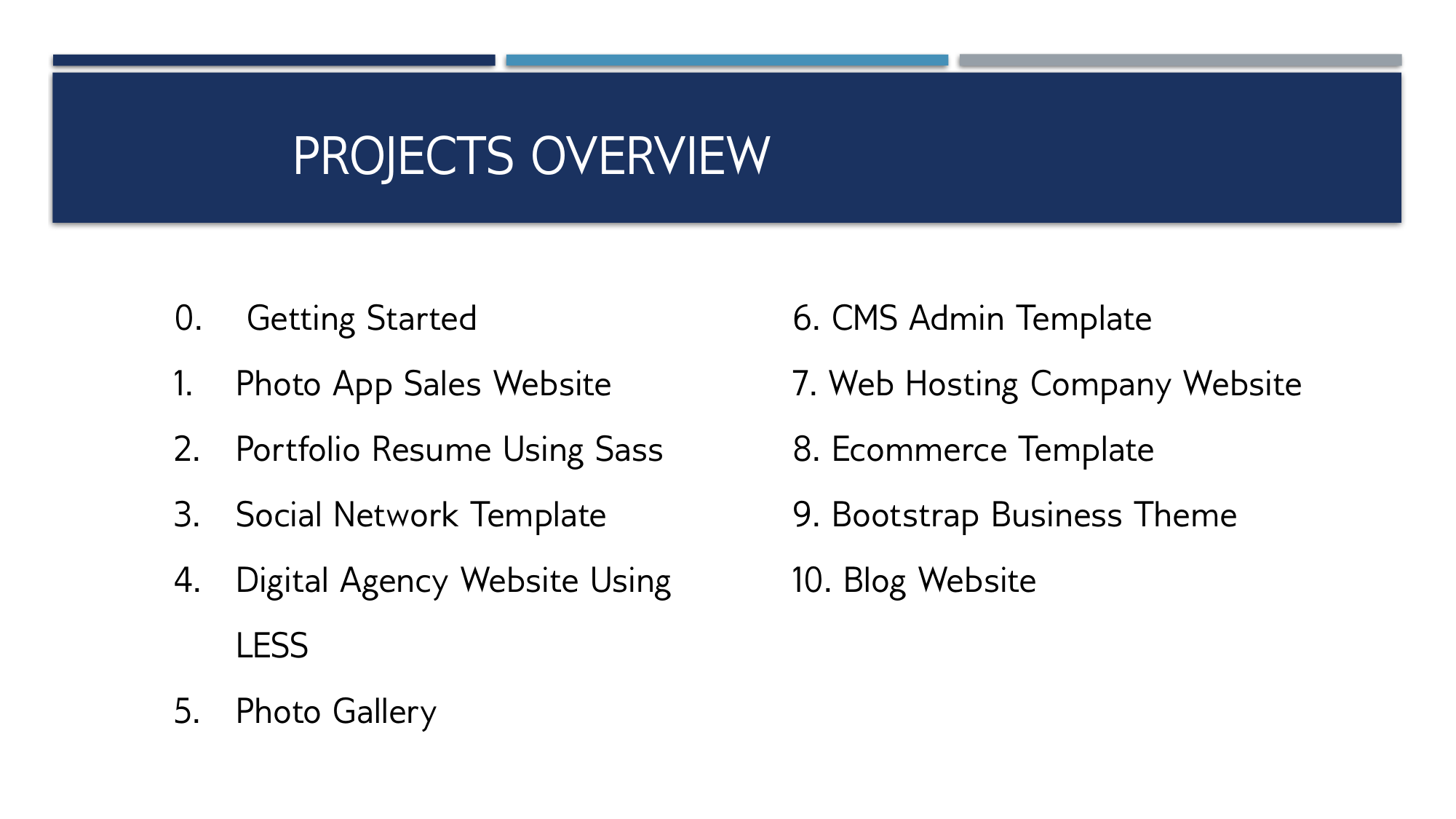

# Projects Overview
0.    Getting Started
Photo App Sales Website
Portfolio Resume Using Sass
Social Network Template
Digital Agency Website Using LESS
Photo Gallery
6. CMS Admin Template
7. Web Hosting Company Website
8. Ecommerce Template
9. Bootstrap Business Theme
10. Blog Website